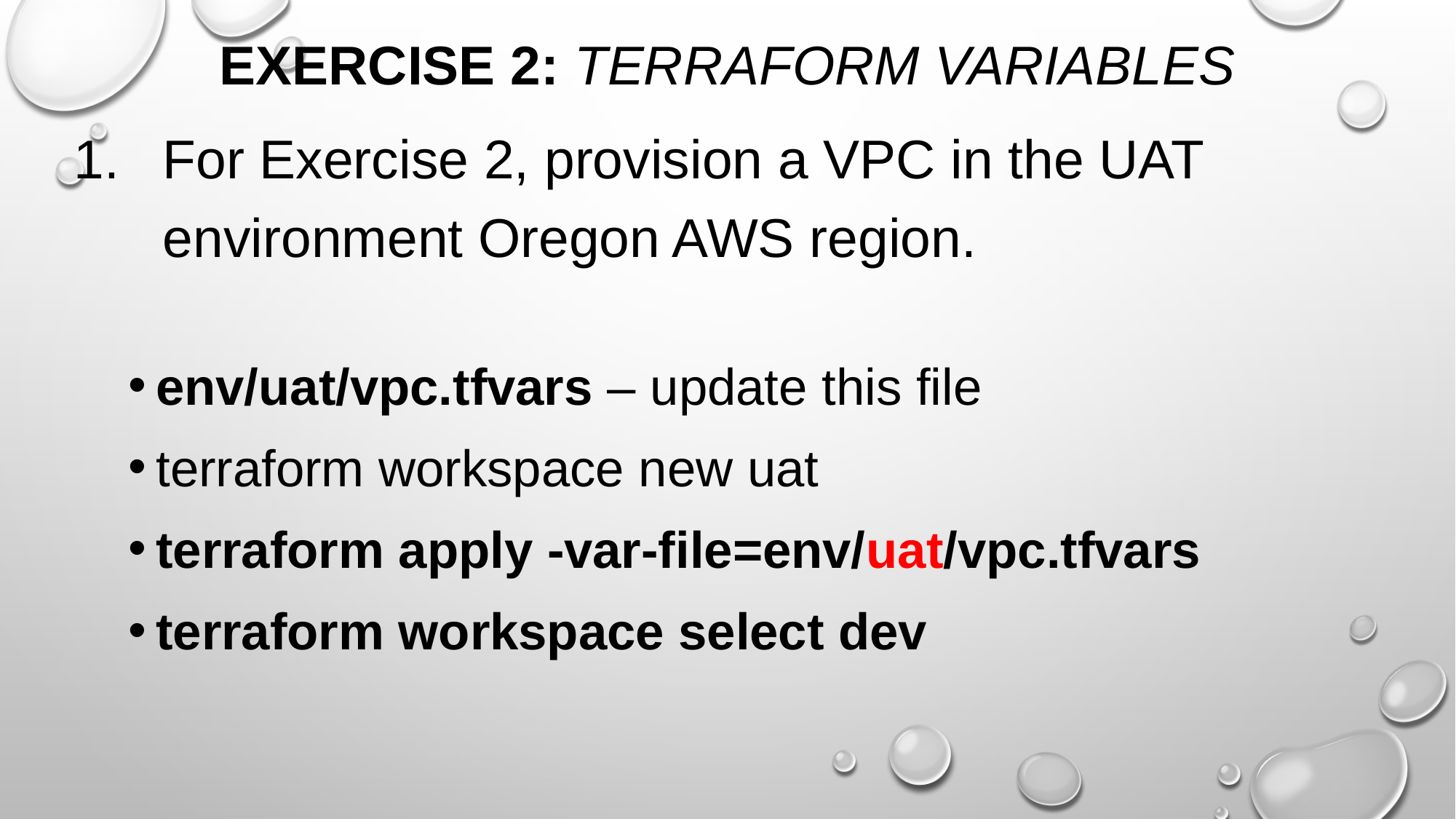

# Exercise 2: terraform variables
For Exercise 2, provision a VPC in the UAT environment Oregon AWS region.
env/uat/vpc.tfvars – update this file
terraform workspace new uat
terraform apply -var-file=env/uat/vpc.tfvars
terraform workspace select dev